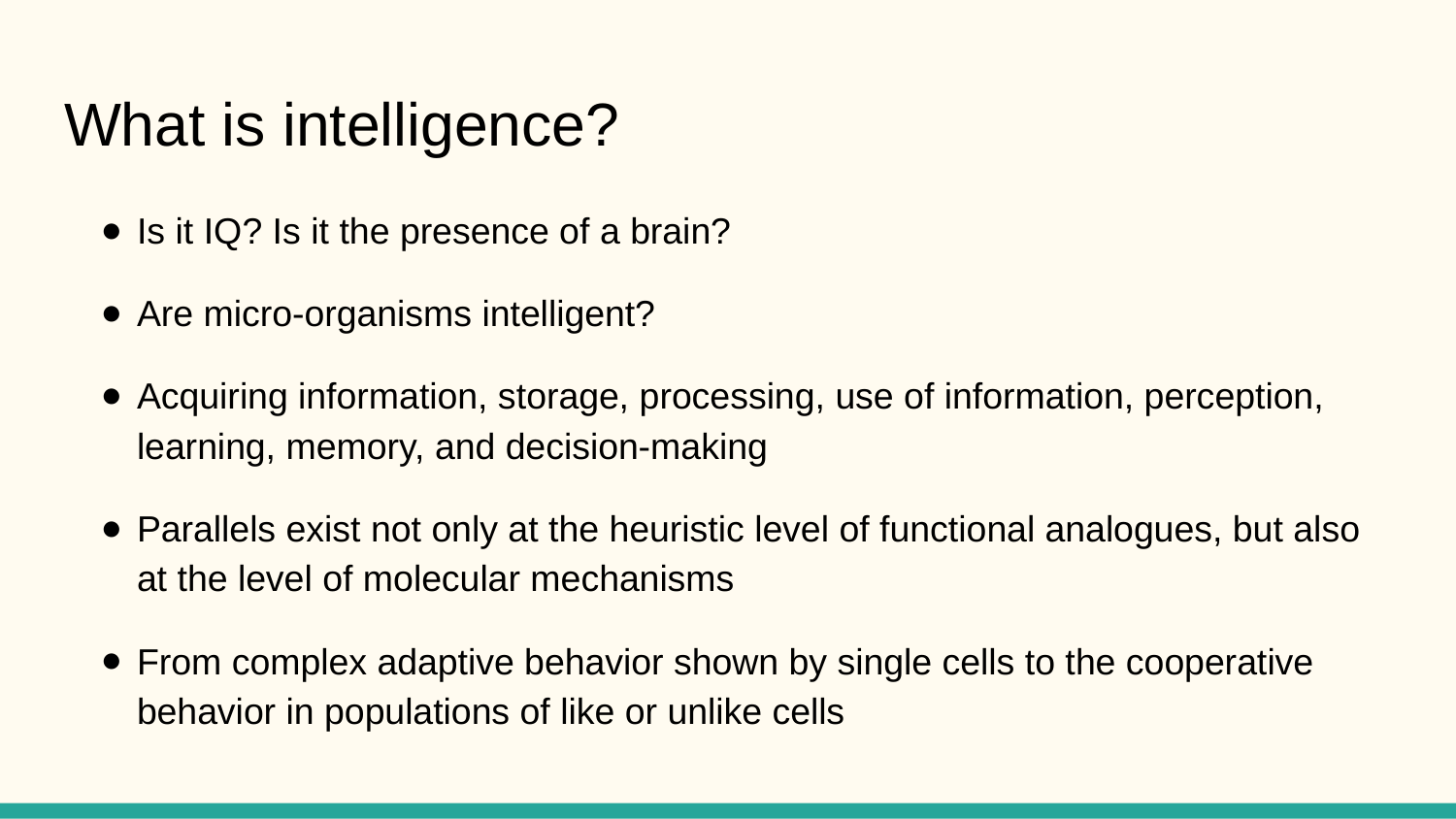

# What is intelligence?
Is it IQ? Is it the presence of a brain?
Are micro-organisms intelligent?
Acquiring information, storage, processing, use of information, perception, learning, memory, and decision-making
Parallels exist not only at the heuristic level of functional analogues, but also at the level of molecular mechanisms
From complex adaptive behavior shown by single cells to the cooperative behavior in populations of like or unlike cells